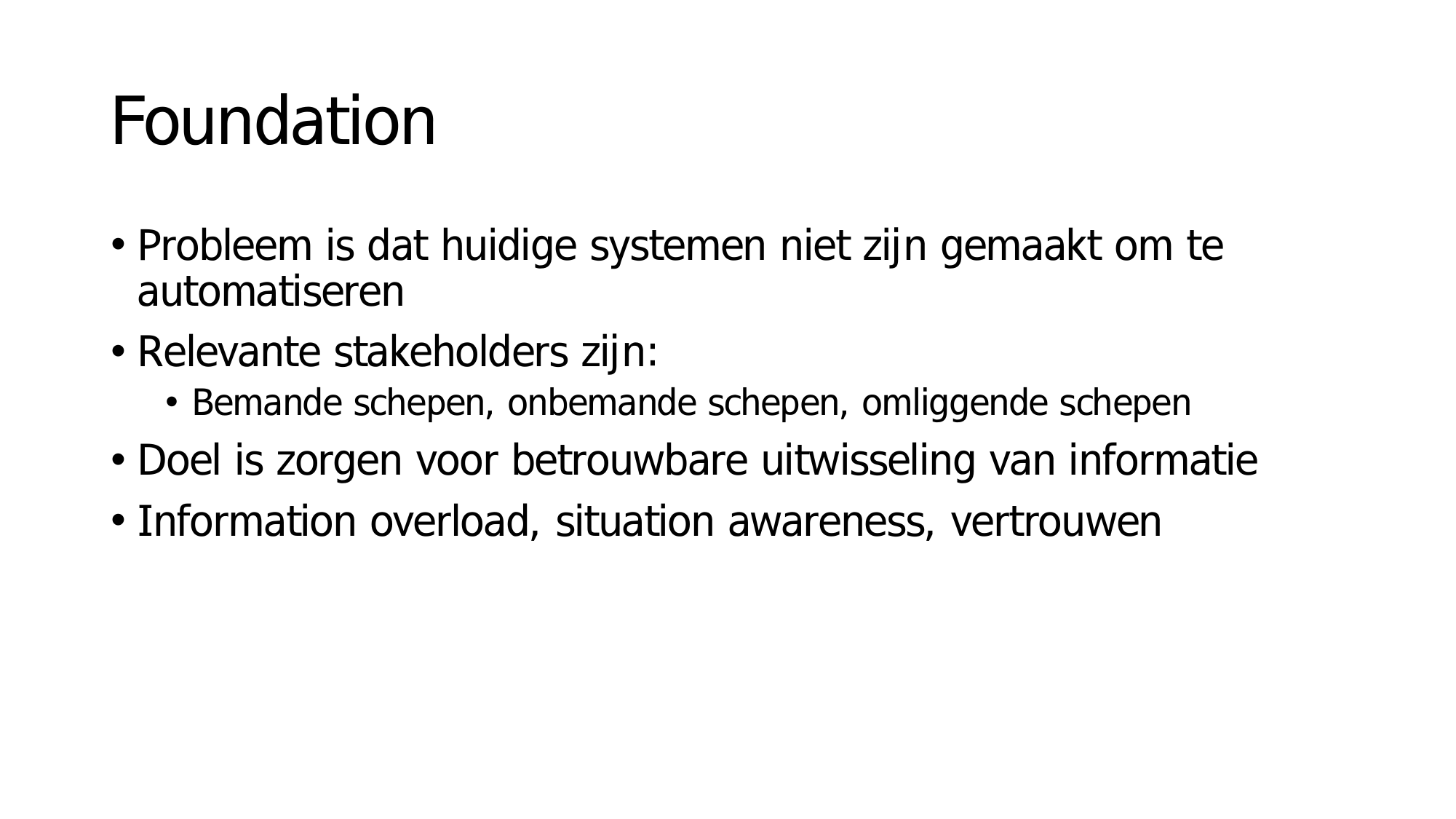

# Foundation
Probleem is dat huidige systemen niet zijn gemaakt om te automatiseren
Relevante stakeholders zijn:
Bemande schepen, onbemande schepen, omliggende schepen
Doel is zorgen voor betrouwbare uitwisseling van informatie
Information overload, situation awareness, vertrouwen